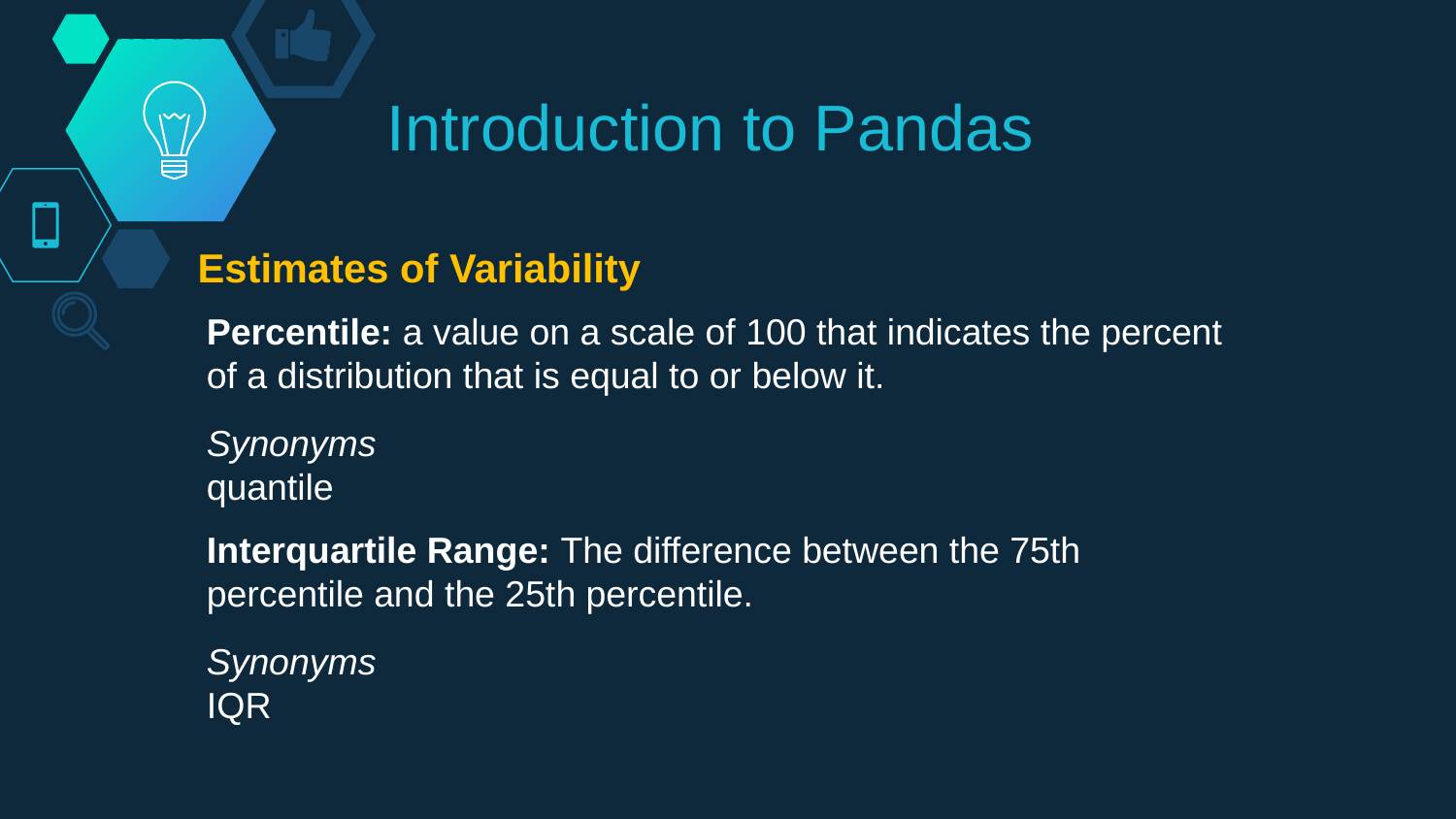

# Introduction to Pandas
Estimates of Variability
Percentile: a value on a scale of 100 that indicates the percent of a distribution that is equal to or below it.

Synonyms
quantile
Interquartile Range: The difference between the 75th percentile and the 25th percentile.

Synonyms
IQR